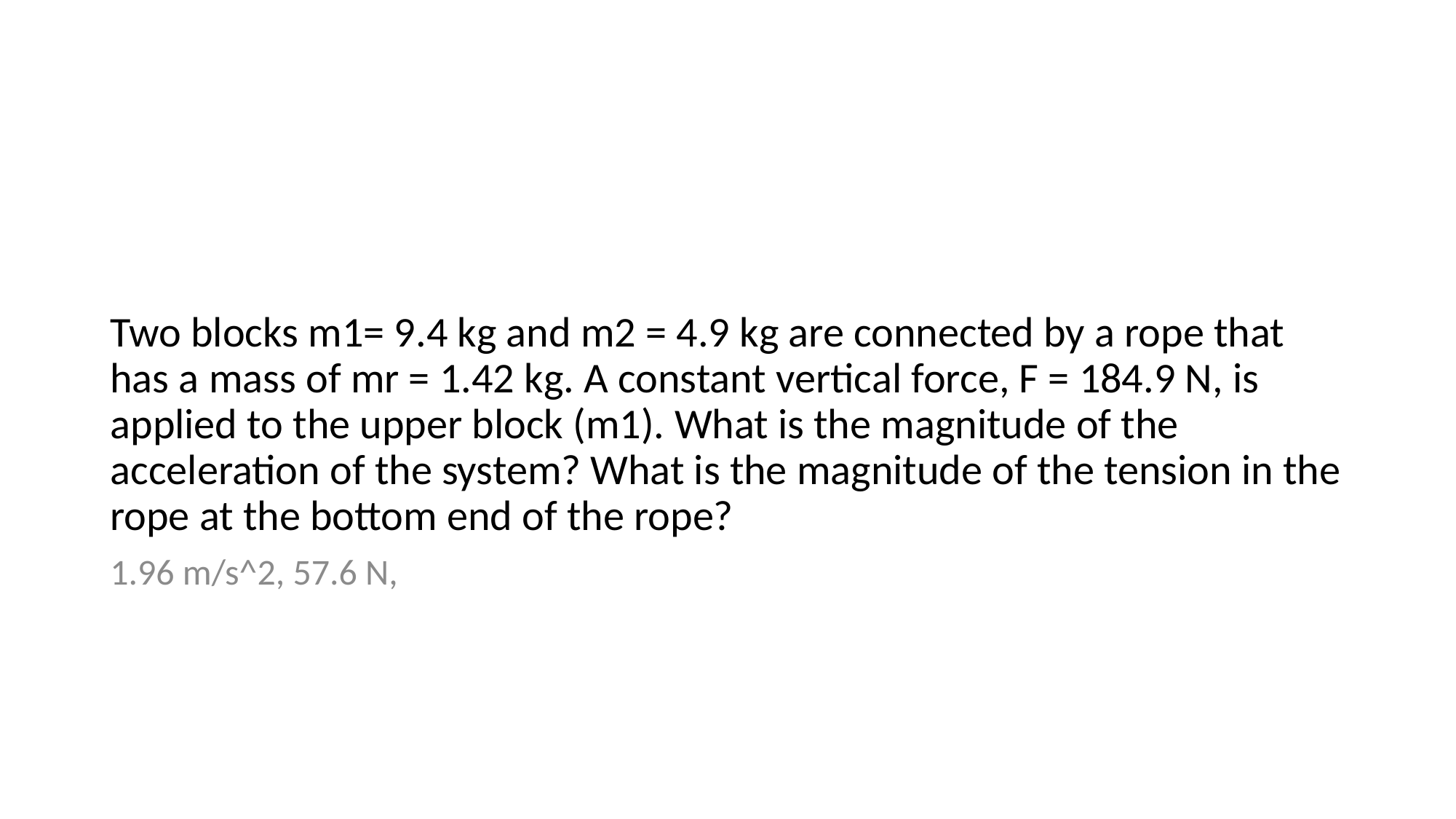

# Two blocks m1= 9.4 kg and m2 = 4.9 kg are connected by a rope that has a mass of mr = 1.42 kg. A constant vertical force, F = 184.9 N, is applied to the upper block (m1). What is the magnitude of the acceleration of the system? What is the magnitude of the tension in the rope at the bottom end of the rope?
1.96 m/s^2, 57.6 N,